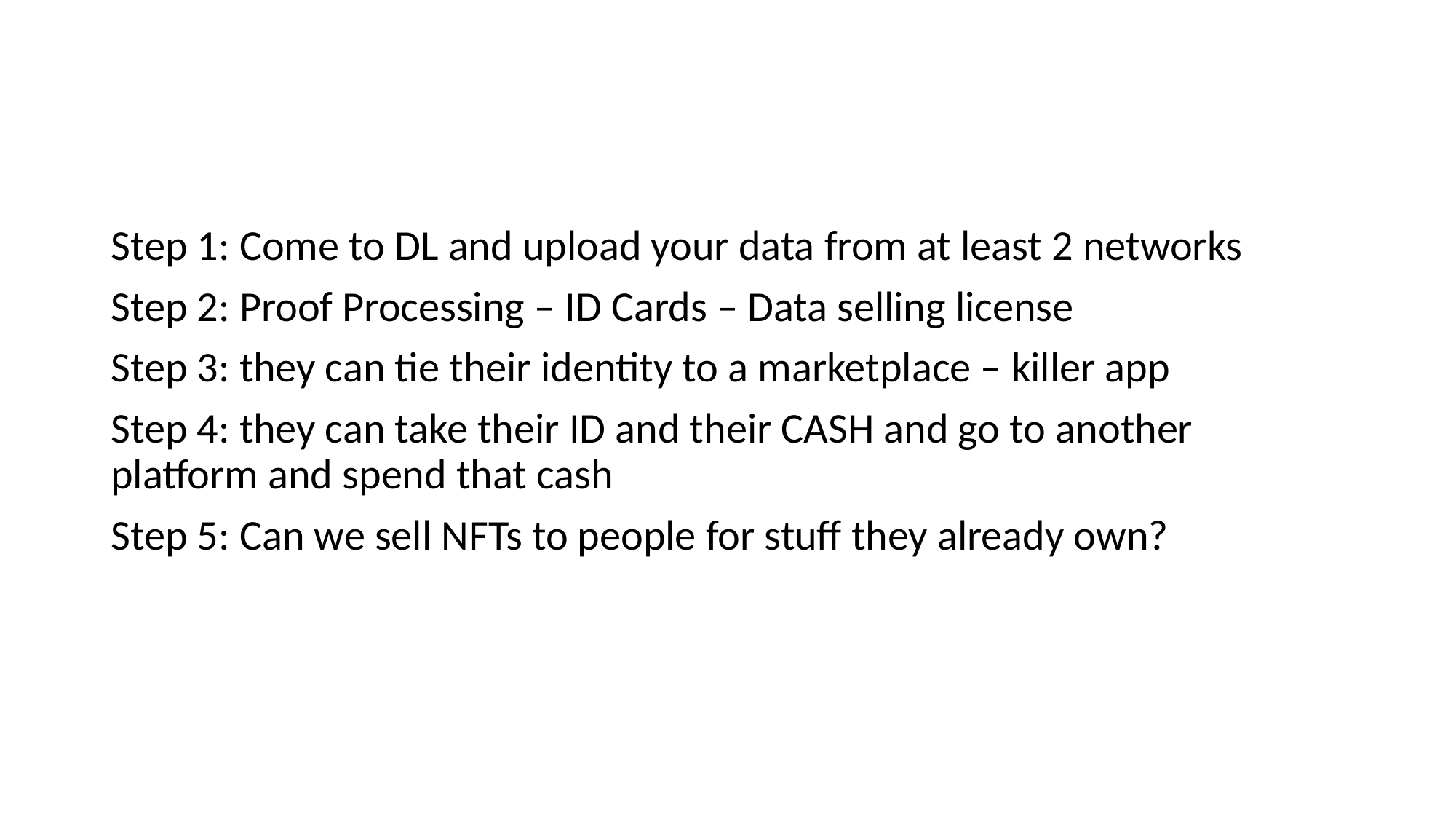

#
Step 1: Come to DL and upload your data from at least 2 networks
Step 2: Proof Processing – ID Cards – Data selling license
Step 3: they can tie their identity to a marketplace – killer app
Step 4: they can take their ID and their CASH and go to another platform and spend that cash
Step 5: Can we sell NFTs to people for stuff they already own?